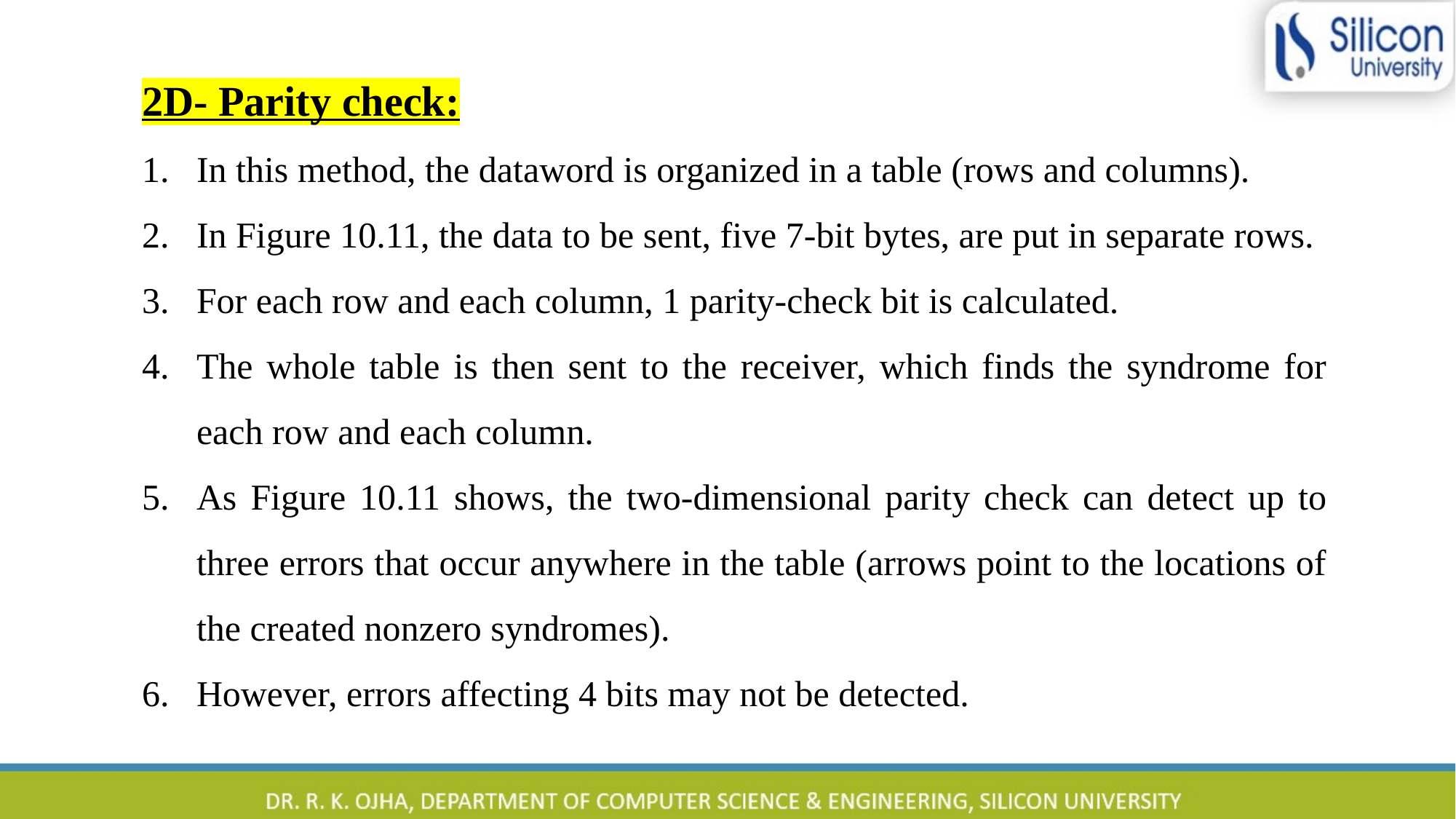

2D- Parity check:
In this method, the dataword is organized in a table (rows and columns).
In Figure 10.11, the data to be sent, five 7-bit bytes, are put in separate rows.
For each row and each column, 1 parity-check bit is calculated.
The whole table is then sent to the receiver, which finds the syndrome for each row and each column.
As Figure 10.11 shows, the two-dimensional parity check can detect up to three errors that occur anywhere in the table (arrows point to the locations of the created nonzero syndromes).
However, errors affecting 4 bits may not be detected.
44